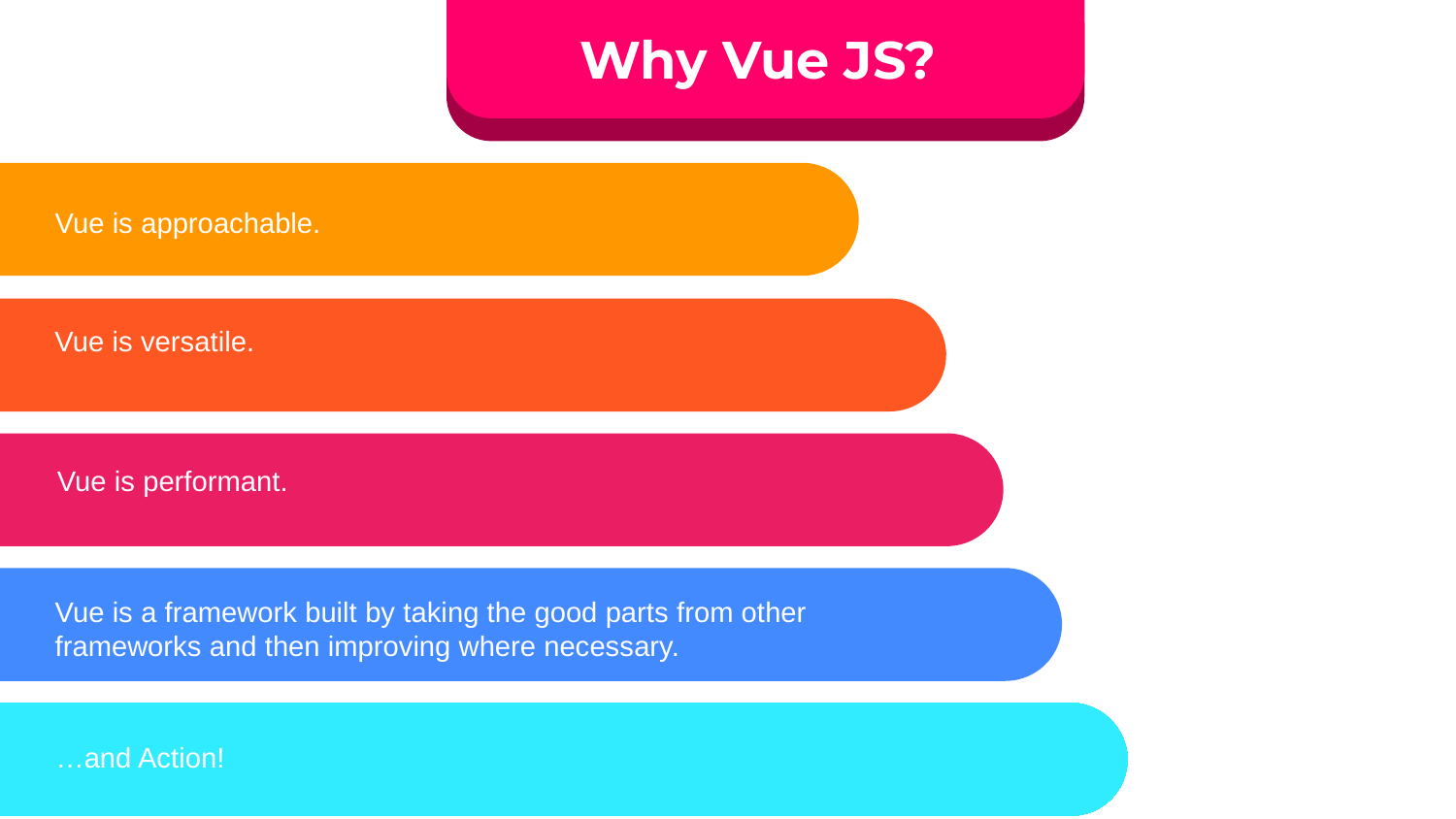

Why Vue JS?

Vue is approachable.

Vue is versatile.

Vue is performant.

Vue is a framework built by taking the good parts from other frameworks and then improving where necessary.

…and Action!